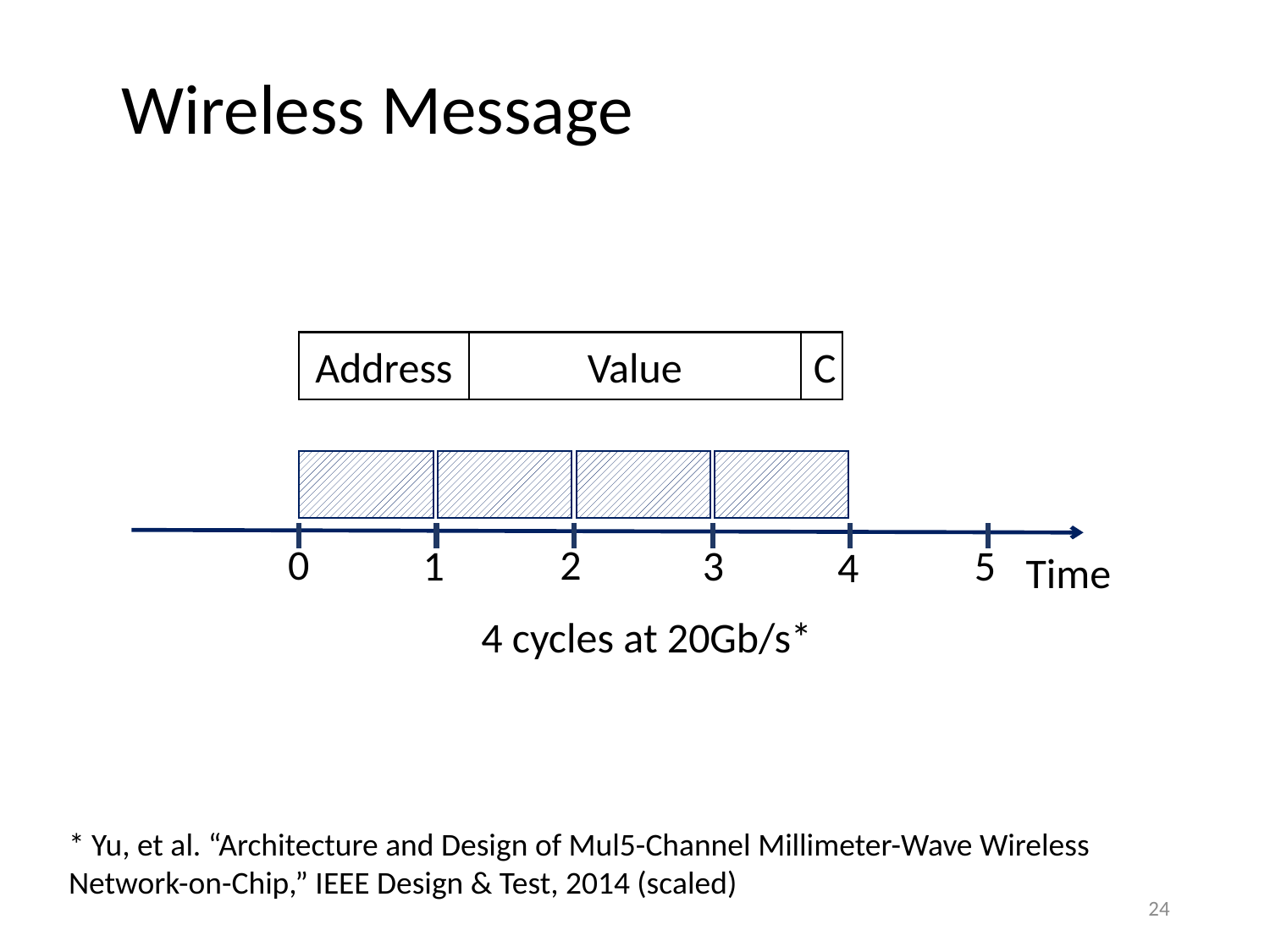

Wireless Message
Address
Value
C

2
0
1
5
3
4
Time
4 cycles at 20Gb/s*

* Yu, et al. “Architecture and Design of Mul5-Channel Millimeter-Wave Wireless Network-on-Chip,” IEEE Design & Test, 2014 (scaled)
24